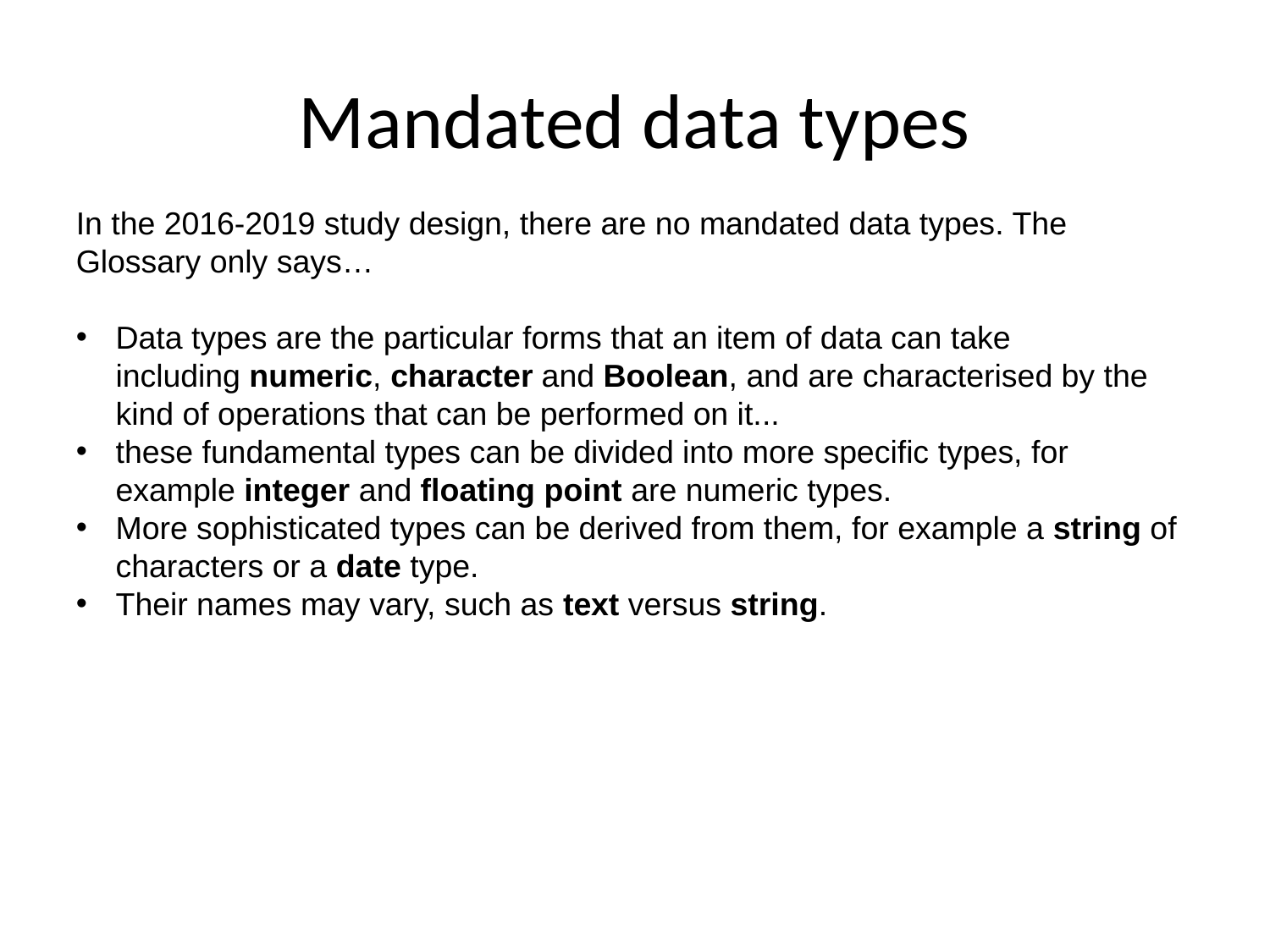

# Mandated data types
In the 2016-2019 study design, there are no mandated data types. The Glossary only says…

Data types are the particular forms that an item of data can take including numeric, character and Boolean, and are characterised by the kind of operations that can be performed on it...
these fundamental types can be divided into more specific types, for example integer and floating point are numeric types.
More sophisticated types can be derived from them, for example a string of characters or a date type.
Their names may vary, such as text versus string.